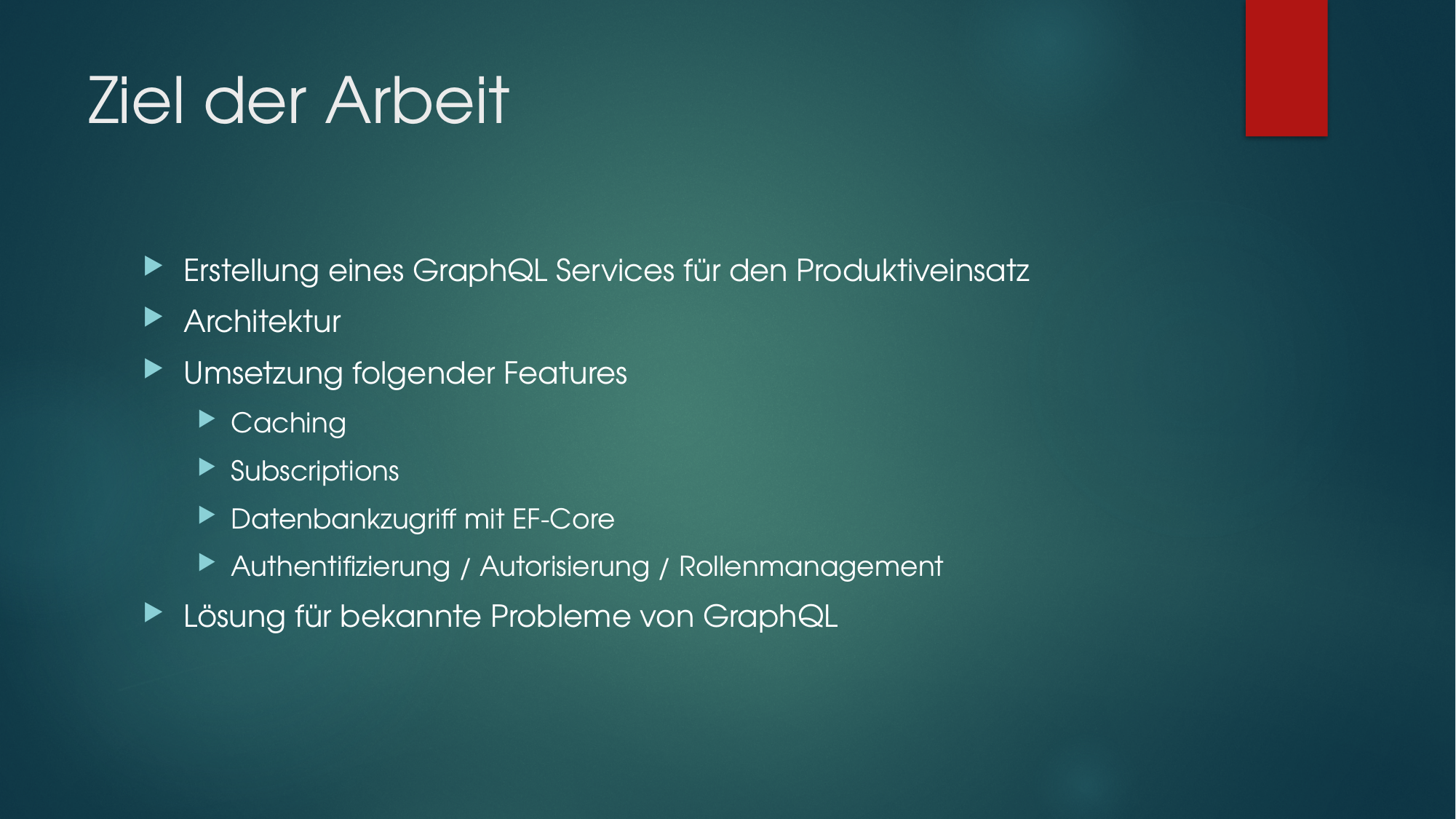

# Ziel der Arbeit
Erstellung eines GraphQL Services für den Produktiveinsatz
Architektur
Umsetzung folgender Features
Caching
Subscriptions
Datenbankzugriff mit EF-Core
Authentifizierung / Autorisierung / Rollenmanagement
Lösung für bekannte Probleme von GraphQL